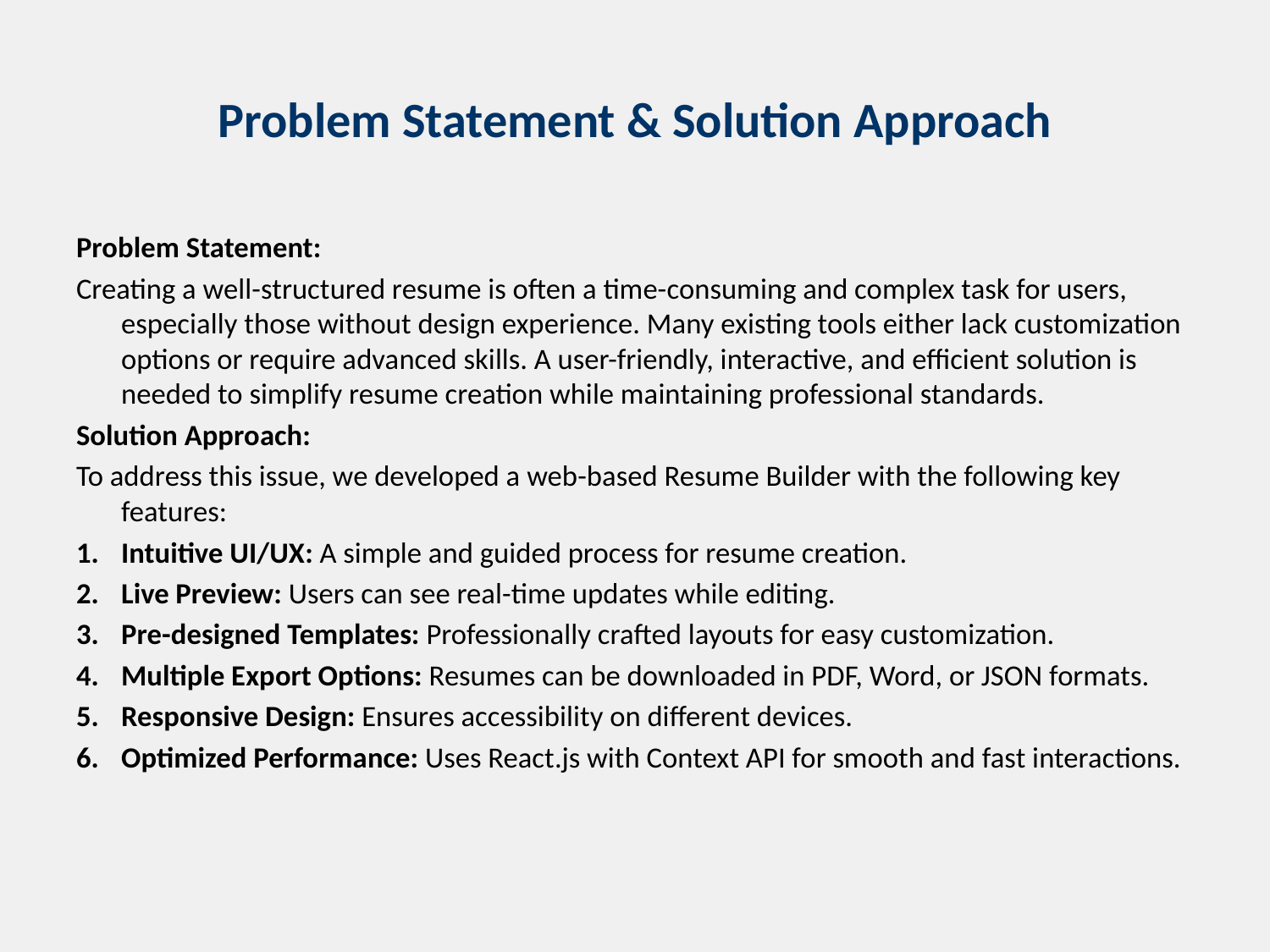

# Problem Statement & Solution Approach
Problem Statement:
Creating a well-structured resume is often a time-consuming and complex task for users, especially those without design experience. Many existing tools either lack customization options or require advanced skills. A user-friendly, interactive, and efficient solution is needed to simplify resume creation while maintaining professional standards.
Solution Approach:
To address this issue, we developed a web-based Resume Builder with the following key features:
Intuitive UI/UX: A simple and guided process for resume creation.
Live Preview: Users can see real-time updates while editing.
Pre-designed Templates: Professionally crafted layouts for easy customization.
Multiple Export Options: Resumes can be downloaded in PDF, Word, or JSON formats.
Responsive Design: Ensures accessibility on different devices.
Optimized Performance: Uses React.js with Context API for smooth and fast interactions.